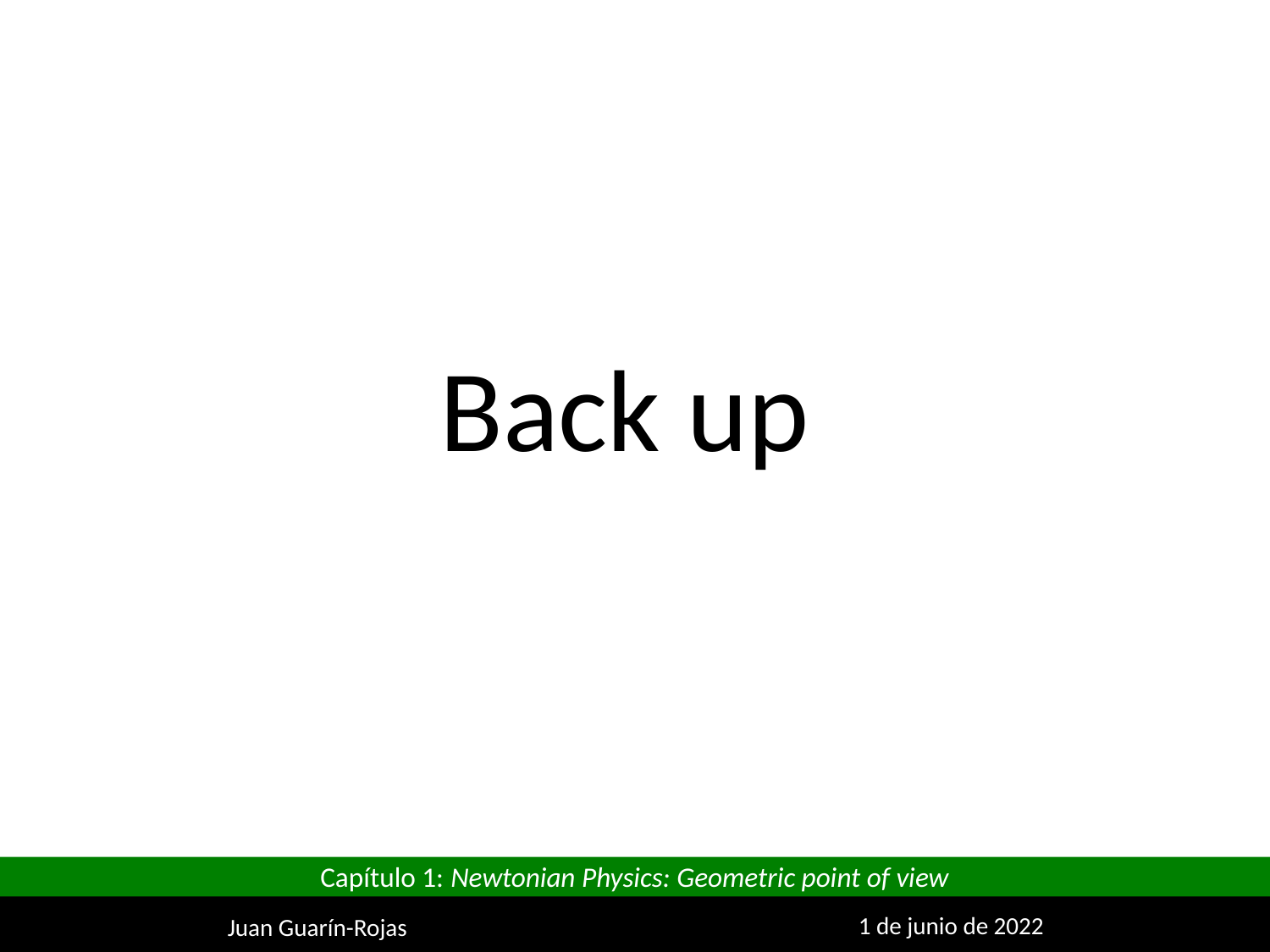

Back up
Capítulo 1: Newtonian Physics: Geometric point of view

1 de junio de 2022
Juan Guarín-Rojas